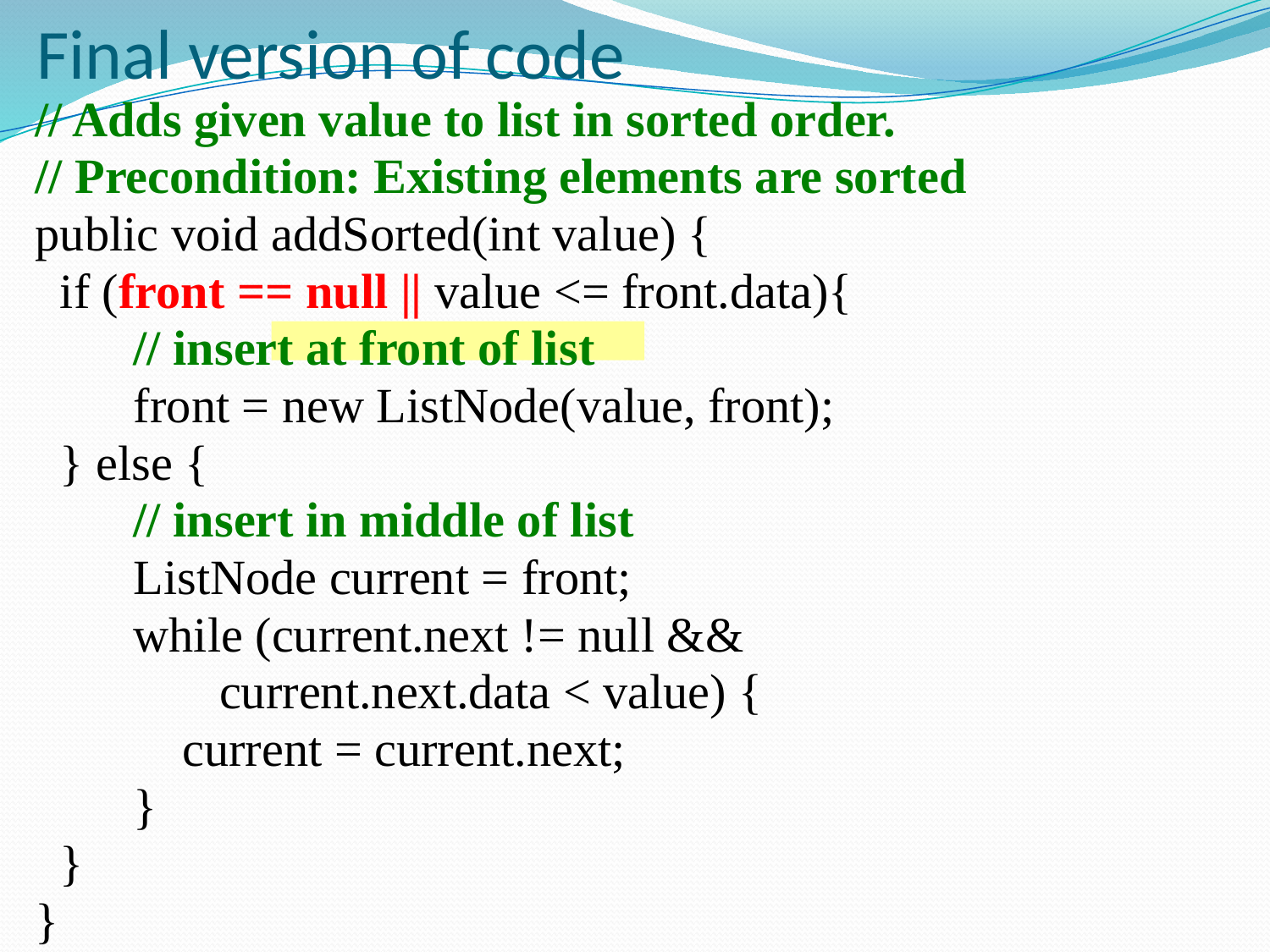

# Final version of code
// Adds given value to list in sorted order.
// Precondition: Existing elements are sorted
public void addSorted(int value) {
  if (front == null || value <= front.data){
        // insert at front of list
        front = new ListNode(value, front);
  } else {
        // insert in middle of list
        ListNode current = front;
        while (current.next != null &&
               current.next.data < value) {
            current = current.next;
        }
  }
}